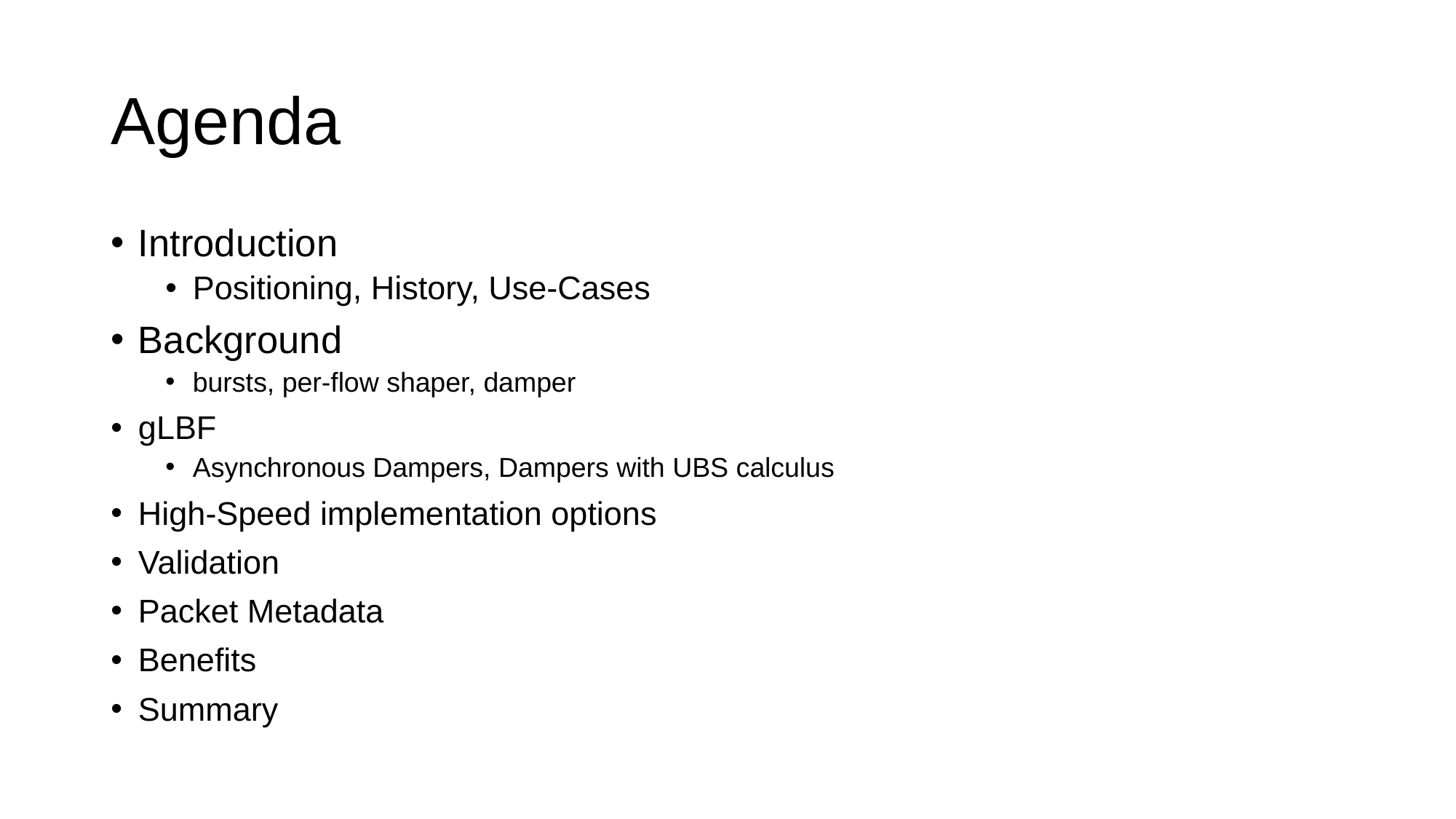

# Agenda
Introduction
Positioning, History, Use-Cases
Background
bursts, per-flow shaper, damper
gLBF
Asynchronous Dampers, Dampers with UBS calculus
High-Speed implementation options
Validation
Packet Metadata
Benefits
Summary